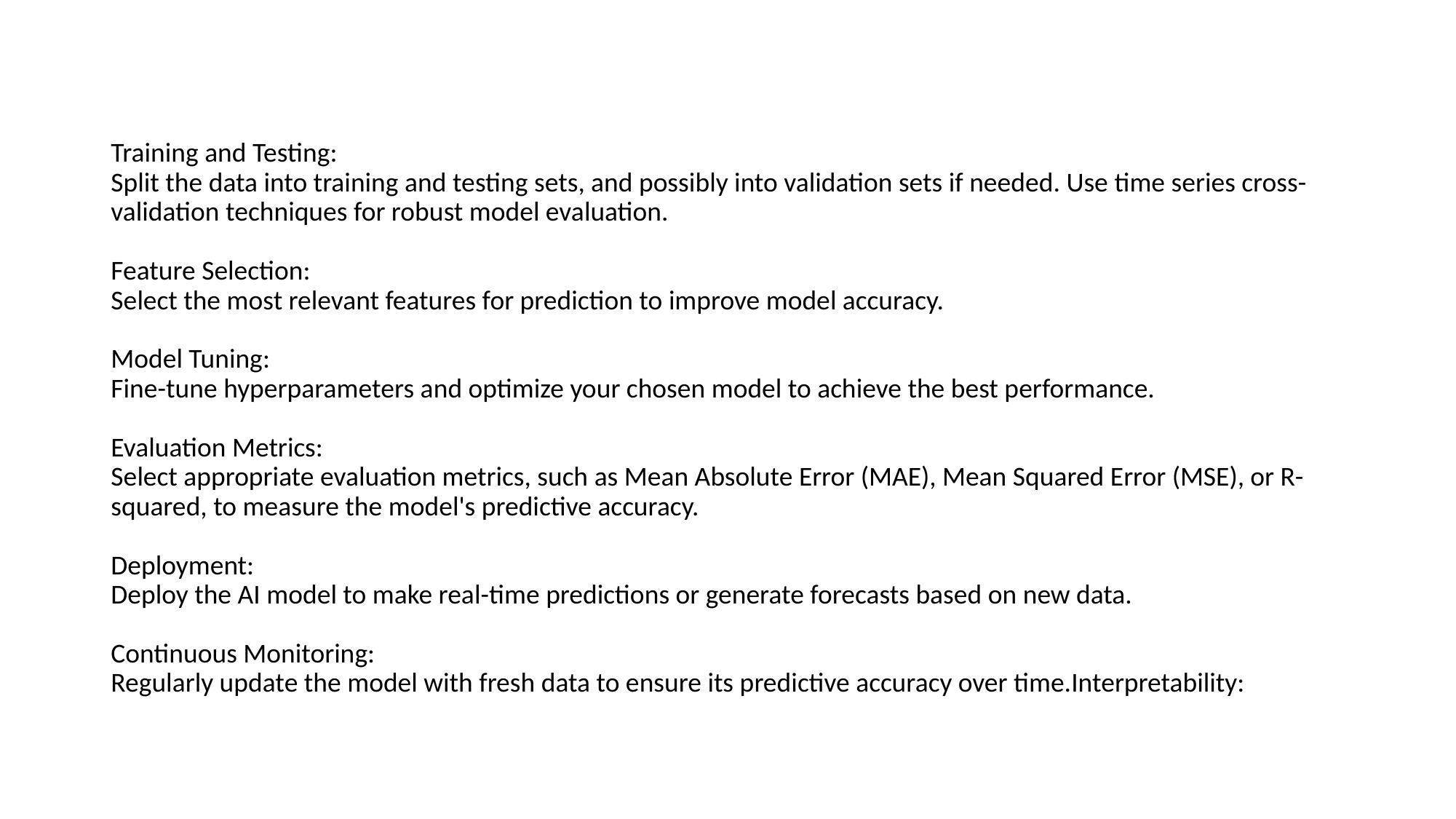

# Training and Testing: Split the data into training and testing sets, and possibly into validation sets if needed. Use time series cross-validation techniques for robust model evaluation. Feature Selection: Select the most relevant features for prediction to improve model accuracy. Model Tuning: Fine-tune hyperparameters and optimize your chosen model to achieve the best performance. Evaluation Metrics: Select appropriate evaluation metrics, such as Mean Absolute Error (MAE), Mean Squared Error (MSE), or R-squared, to measure the model's predictive accuracy. Deployment: Deploy the AI model to make real-time predictions or generate forecasts based on new data. Continuous Monitoring: Regularly update the model with fresh data to ensure its predictive accuracy over time.Interpretability: